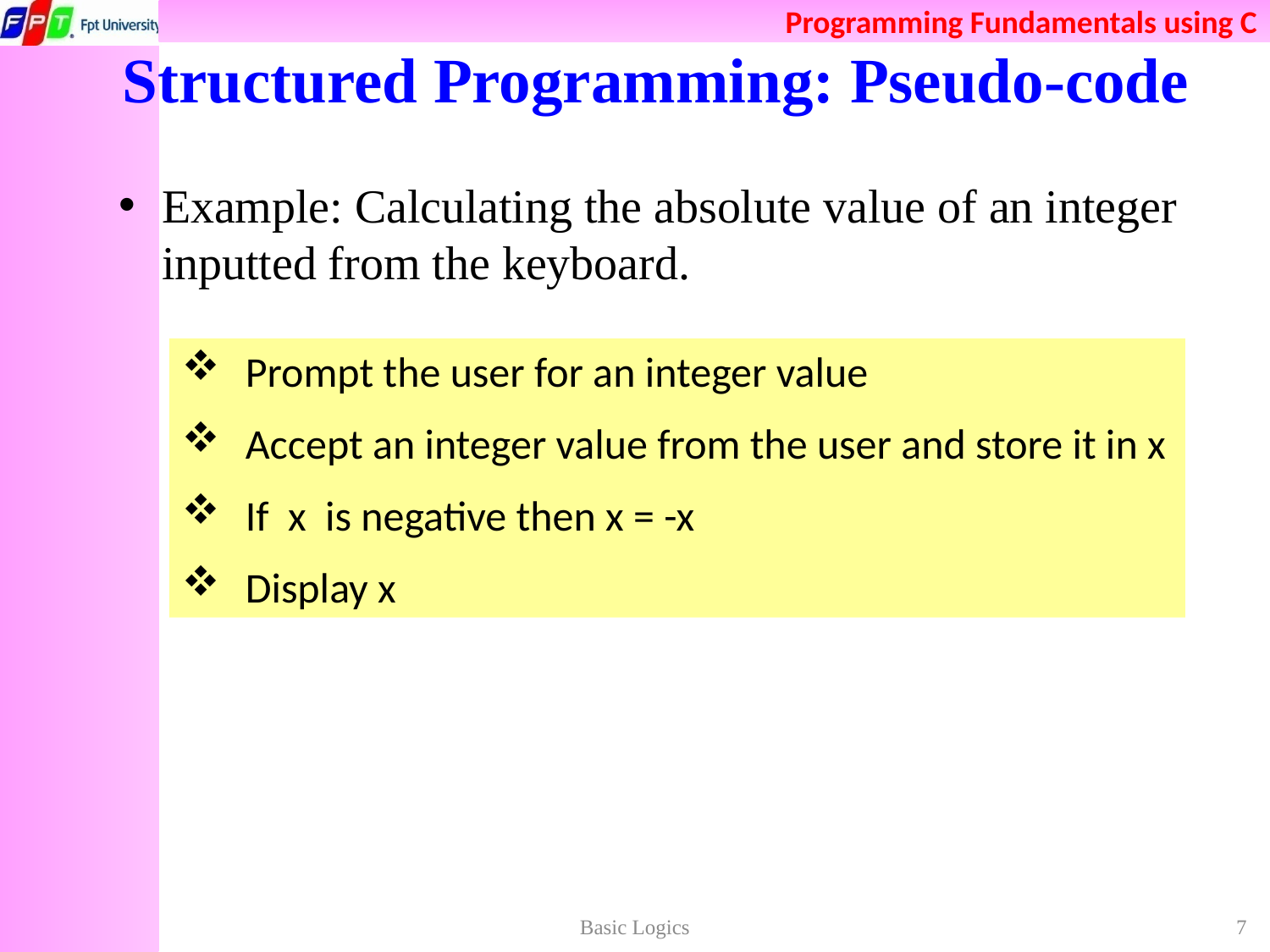

# Structured Programming: Pseudo-code
Example: Calculating the absolute value of an integer inputted from the keyboard.
Prompt the user for an integer value
Accept an integer value from the user and store it in x
If  x  is negative then x = -x
Display x
Basic Logics
7